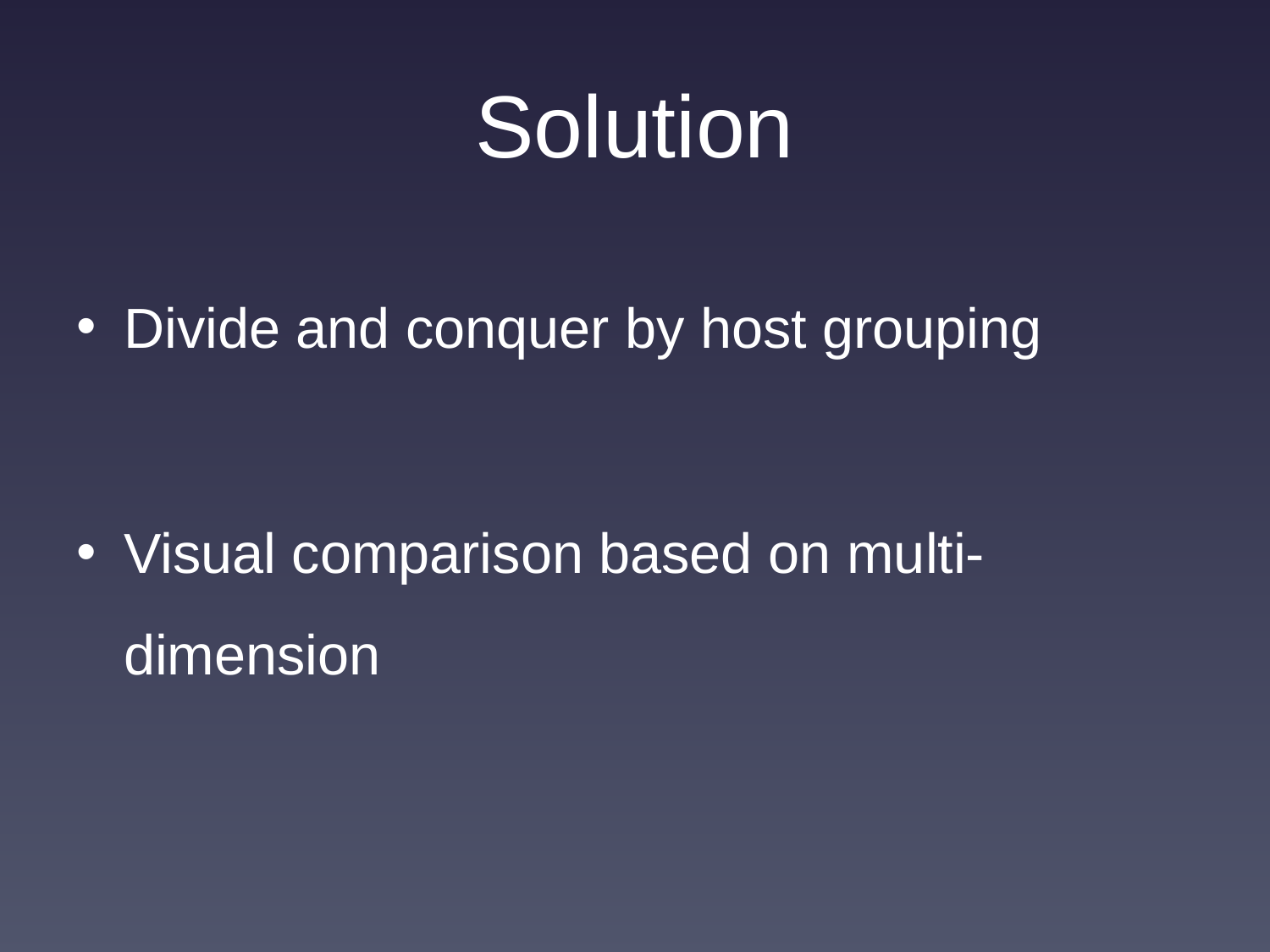

# Solution
Divide and conquer by host grouping

Visual comparison based on multi-dimension